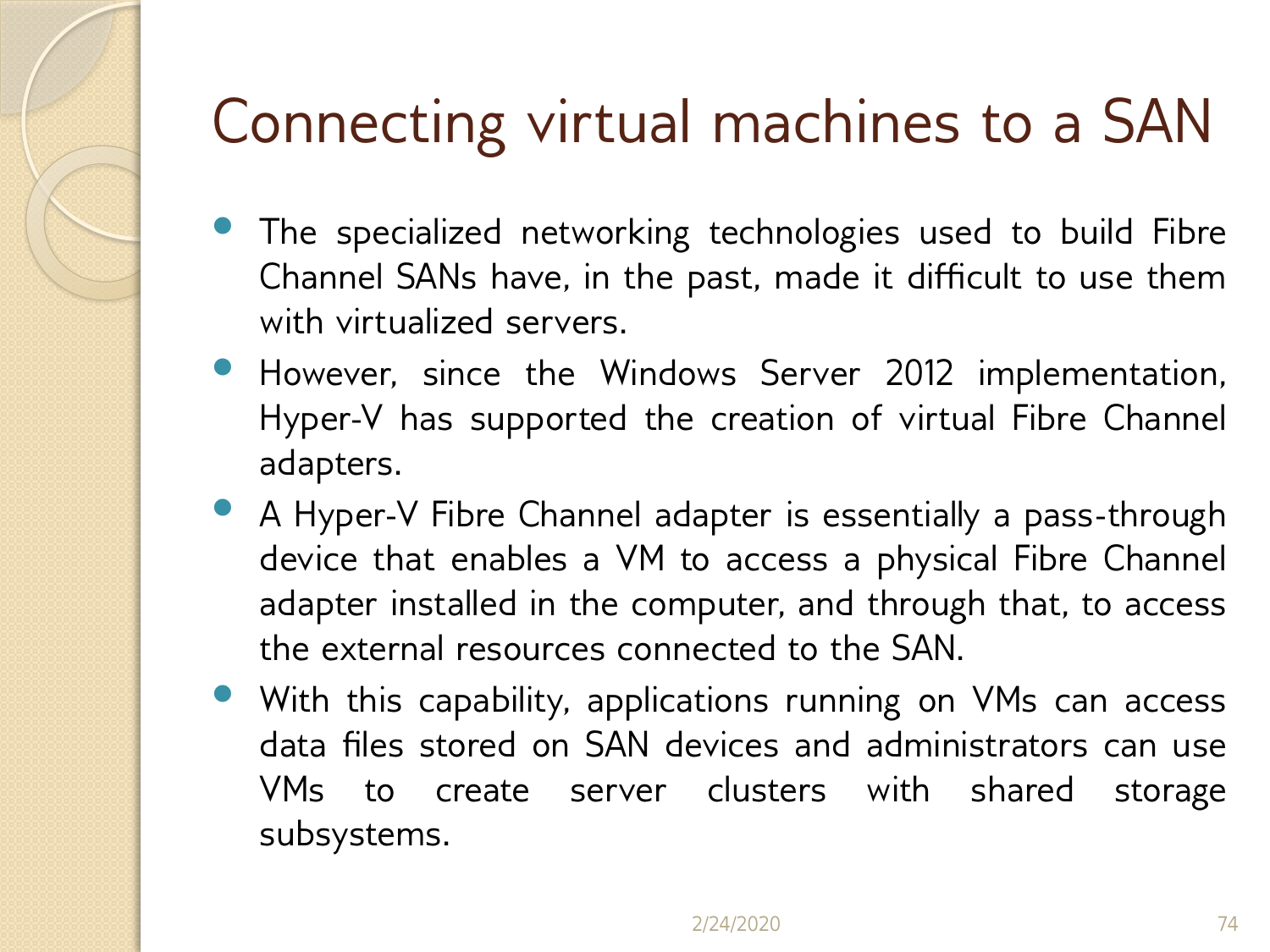

# Connecting virtual machines to a SAN
The specialized networking technologies used to build Fibre Channel SANs have, in the past, made it difficult to use them with virtualized servers.
However, since the Windows Server 2012 implementation, Hyper-V has supported the creation of virtual Fibre Channel adapters.
A Hyper-V Fibre Channel adapter is essentially a pass-through device that enables a VM to access a physical Fibre Channel adapter installed in the computer, and through that, to access the external resources connected to the SAN.
With this capability, applications running on VMs can access data files stored on SAN devices and administrators can use VMs to create server clusters with shared storage subsystems.
2/24/2020
74